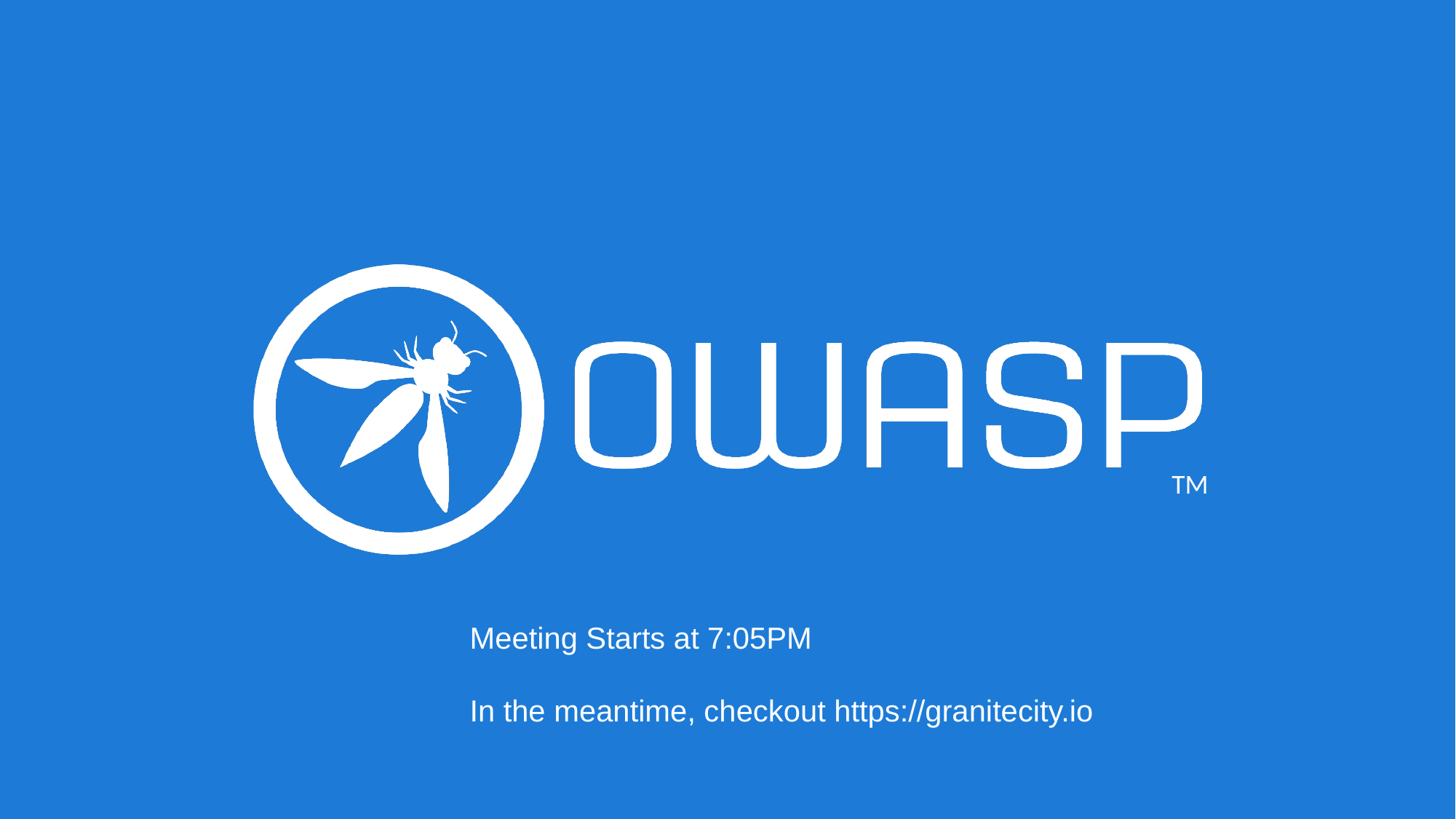

Meeting Starts at 7:05PM

In the meantime, checkout https://granitecity.io